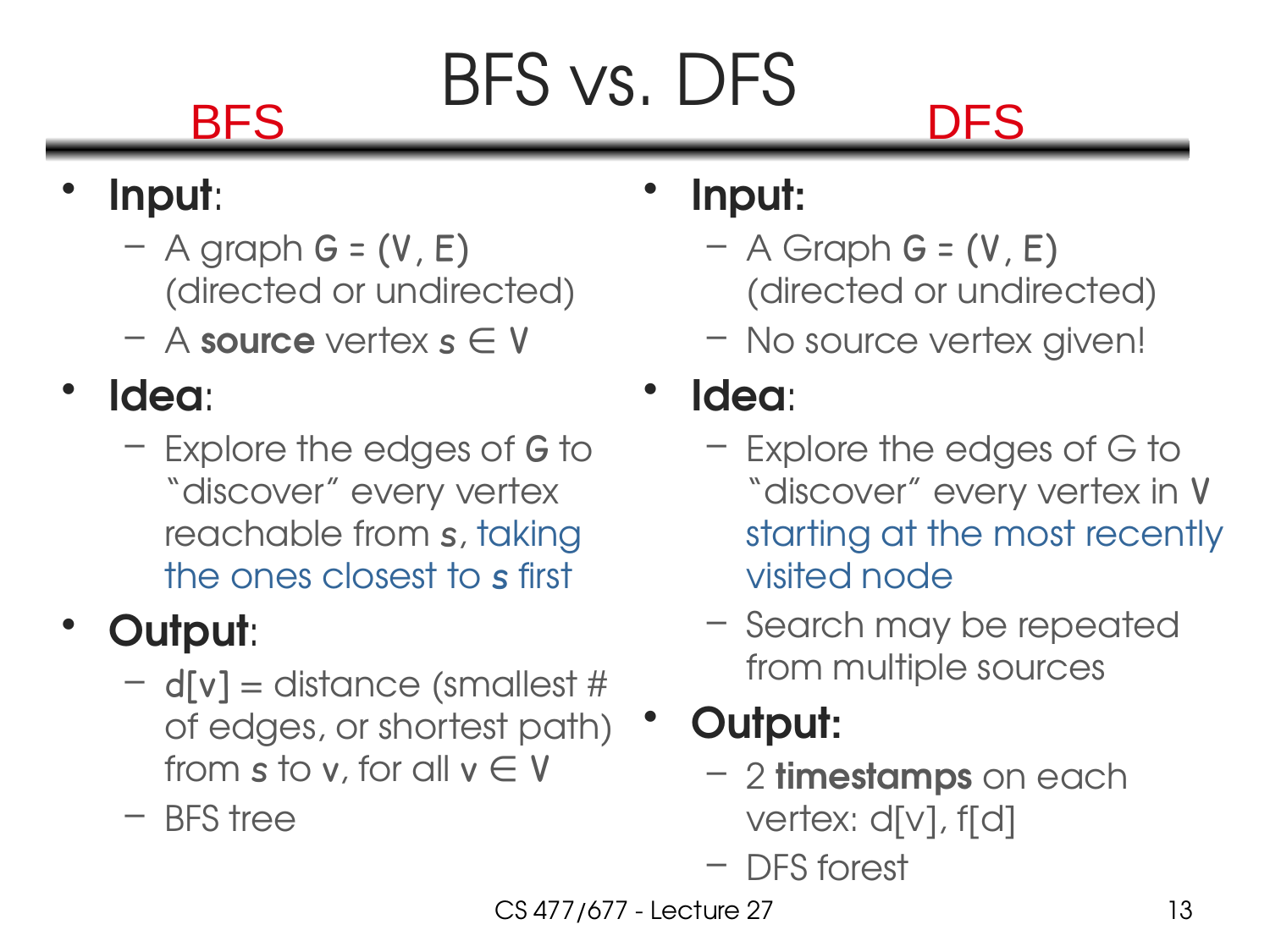

# BFS vs. DFS
BFS
DFS
Input:
A graph G = (V, E) (directed or undirected)
A source vertex s ∈ V
Idea:
Explore the edges of G to “discover” every vertex reachable from s, taking the ones closest to s first
Output:
d[v] = distance (smallest # of edges, or shortest path) from s to v, for all v ∈ V
BFS tree
Input:
A Graph G = (V, E) (directed or undirected)
No source vertex given!
Idea:
Explore the edges of G to “discover” every vertex in V starting at the most recently visited node
Search may be repeated from multiple sources
Output:
2 timestamps on each vertex: d[v], f[d]
DFS forest
CS 477/677 - Lecture 27
13